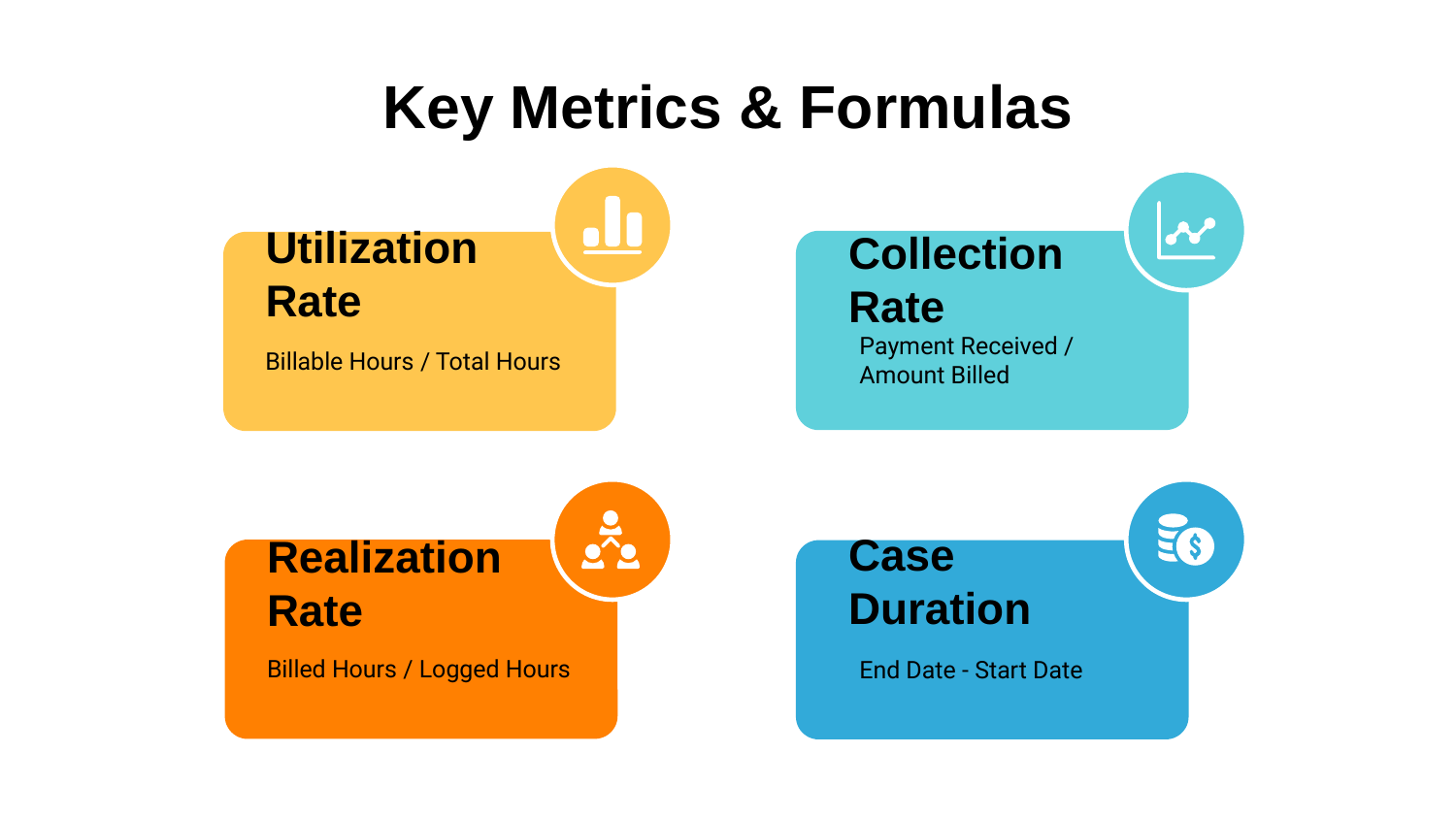

# Key Metrics & Formulas

Collection Rate
Utilization Rate
Payment Received / Amount Billed
Billable Hours / Total Hours

Realization Rate
Case Duration
Billed Hours / Logged Hours
End Date - Start Date